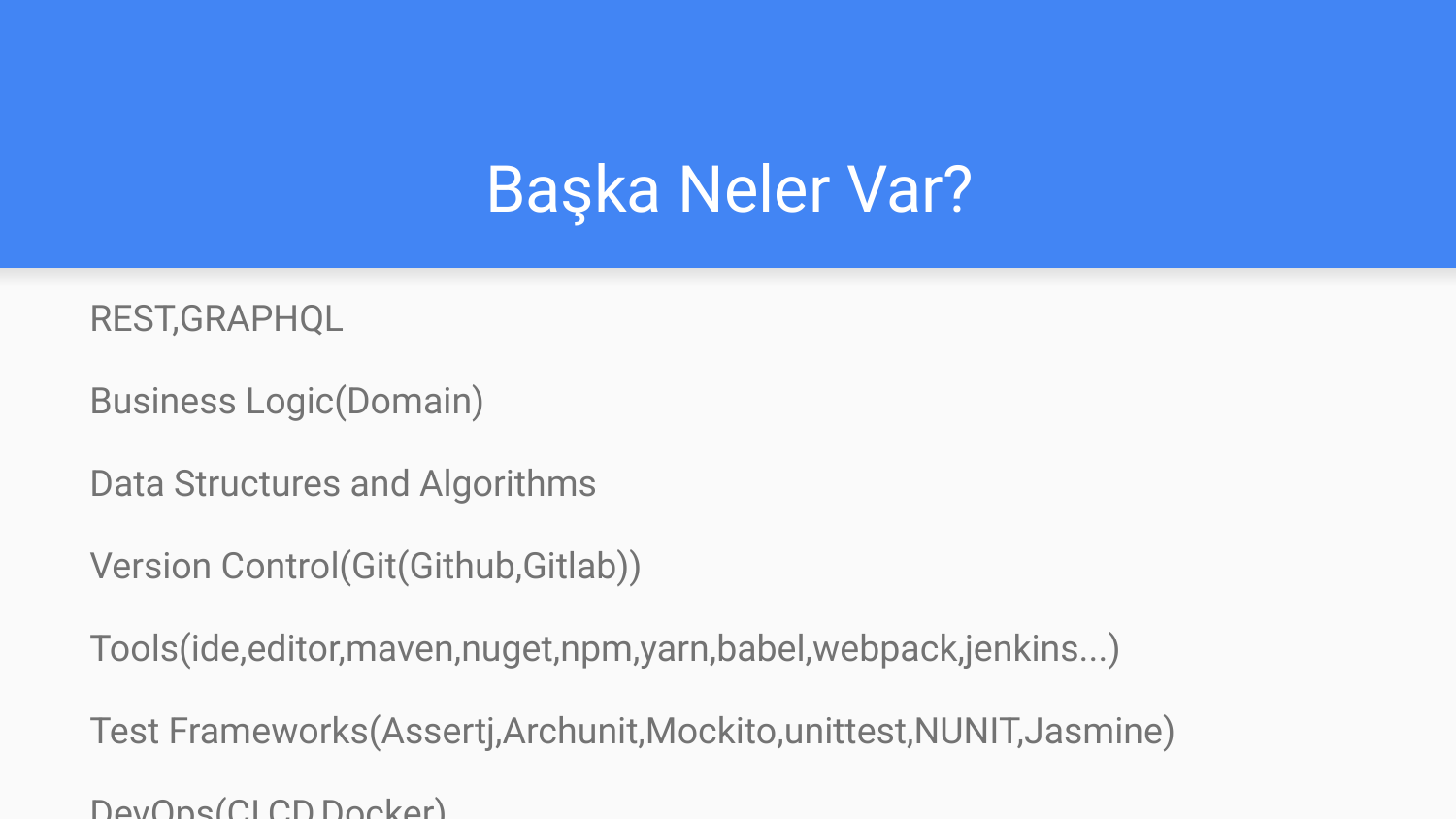

# Başka Neler Var?
REST,GRAPHQL
Business Logic(Domain)
Data Structures and Algorithms
Version Control(Git(Github,Gitlab))
Tools(ide,editor,maven,nuget,npm,yarn,babel,webpack,jenkins...)
Test Frameworks(Assertj,Archunit,Mockito,unittest,NUNIT,Jasmine)
DevOps(CI,CD,Docker)